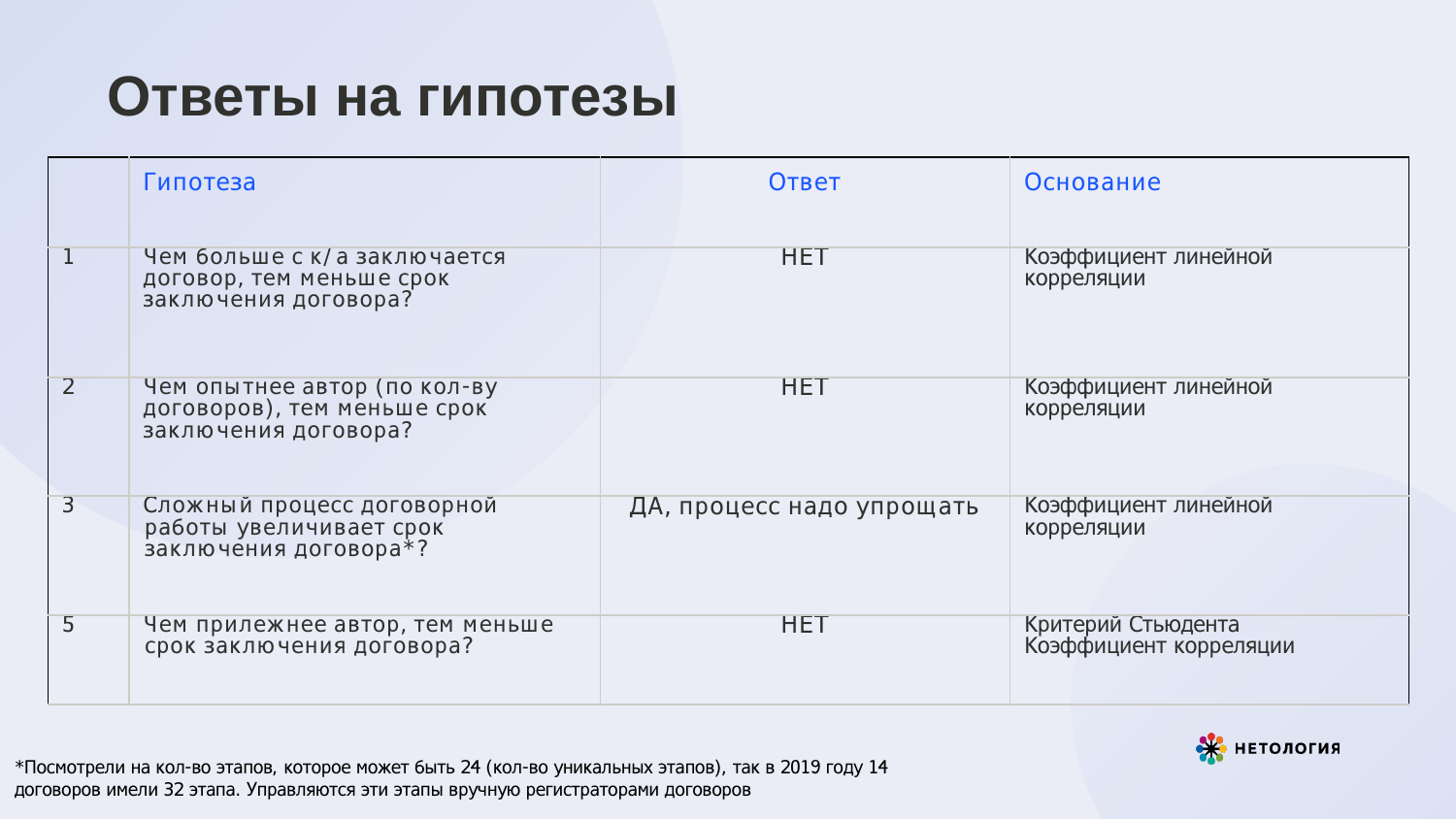

Ответы на гипотезы
|  | Гипотеза | Ответ | Основание |
| --- | --- | --- | --- |
| 1 | Чем больше с к/а заключается договор, тем меньше срок заключения договора? | НЕТ | Коэффициент линейной корреляции |
| 2 | Чем опытнее автор (по кол-ву договоров), тем меньше срок заключения договора? | НЕТ | Коэффициент линейной корреляции |
| 3 | Сложный процесс договорной работы увеличивает срок заключения договора\*? | ДА, процесс надо упрощать | Коэффициент линейной корреляции |
| 5 | Чем прилежнее автор, тем меньше срок заключения договора? | НЕТ | Критерий Стьюдента Коэффициент корреляции |
*Посмотрели на кол-во этапов, которое может быть 24 (кол-во уникальных этапов), так в 2019 году 14 договоров имели 32 этапа. Управляются эти этапы вручную регистраторами договоров